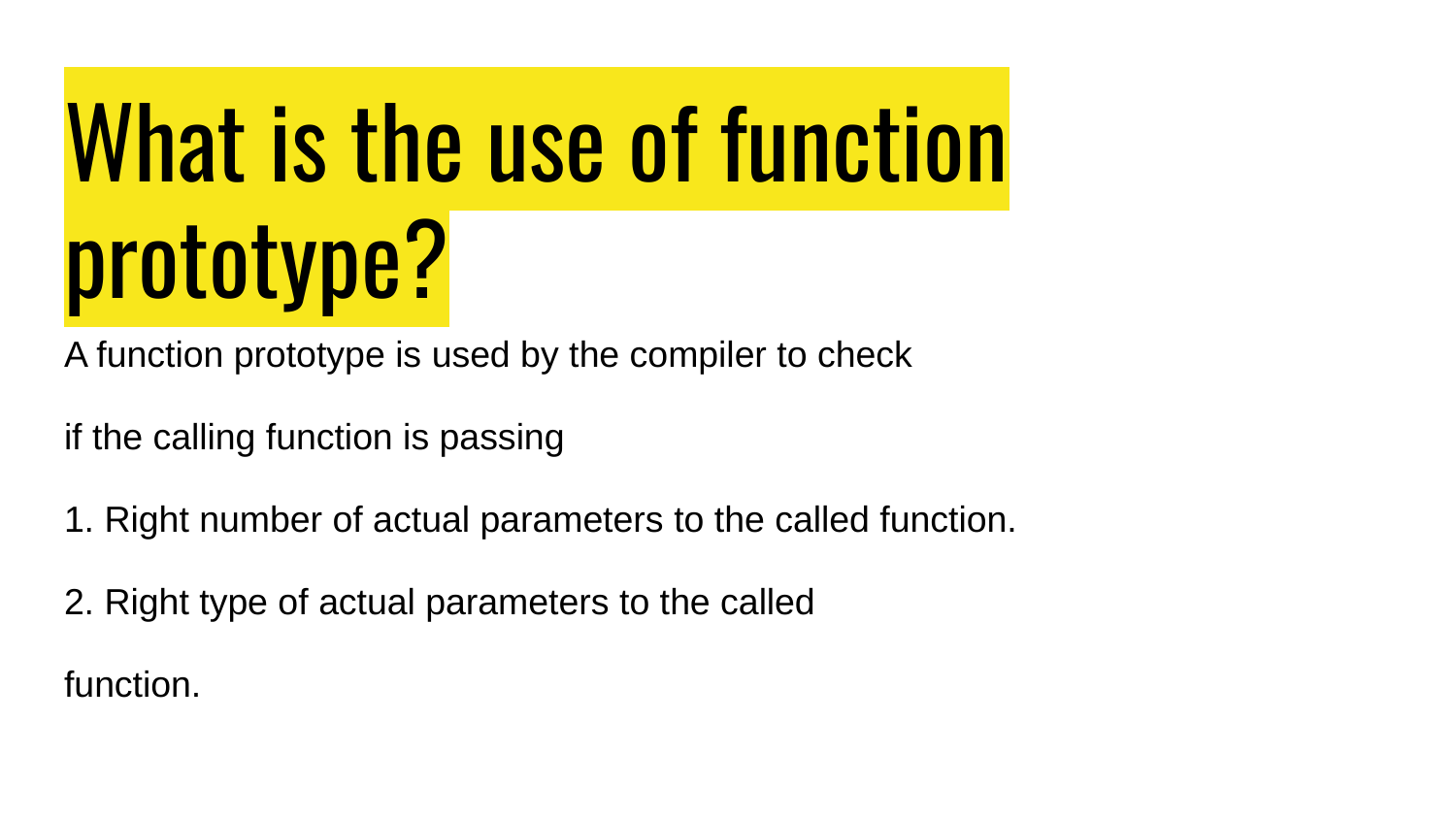

# What is the use of function prototype?
A function prototype is used by the compiler to check
if the calling function is passing
1. Right number of actual parameters to the called function.
2. Right type of actual parameters to the called
function.